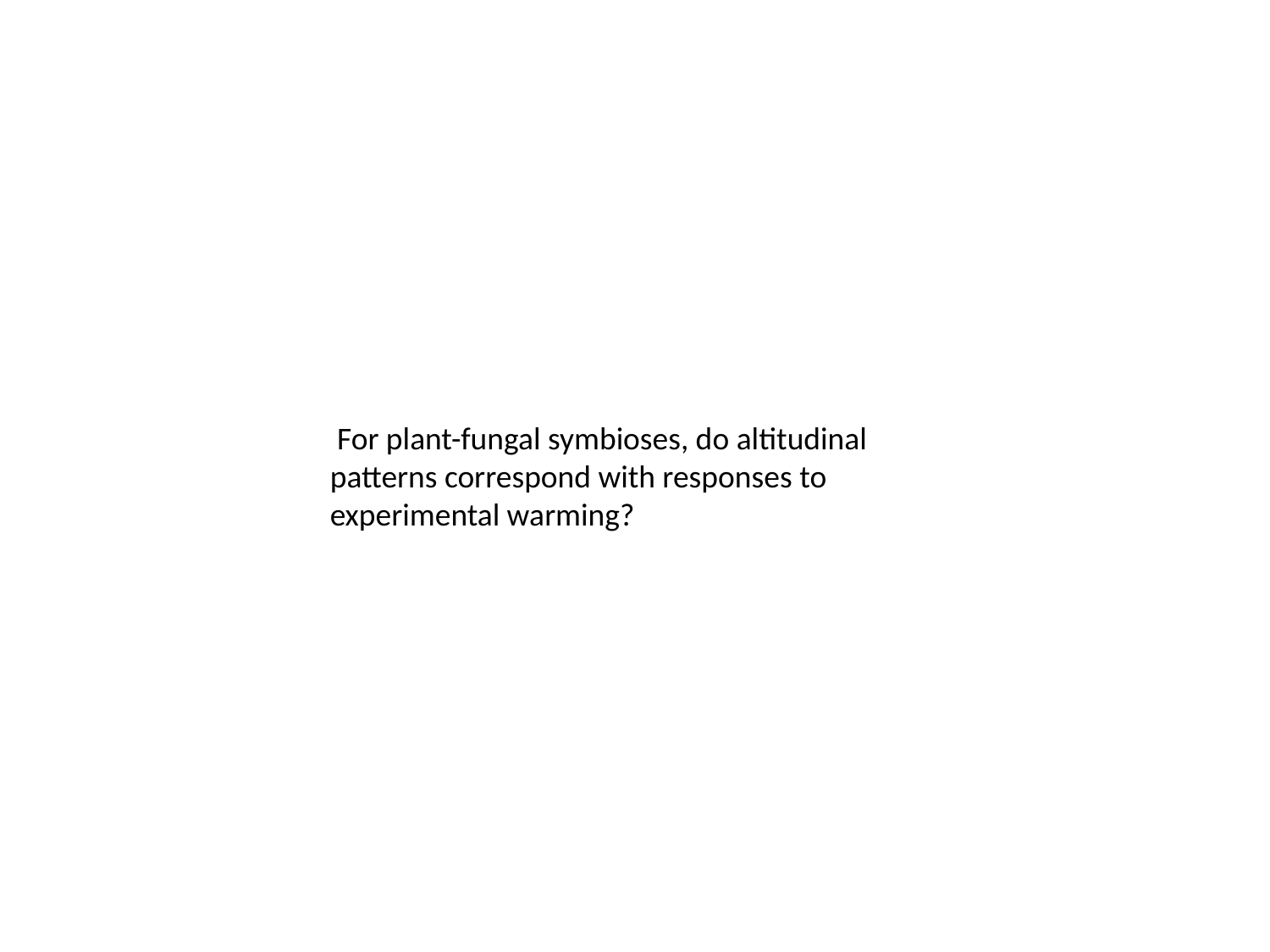

For plant-fungal symbioses, do altitudinal patterns correspond with responses to experimental warming?